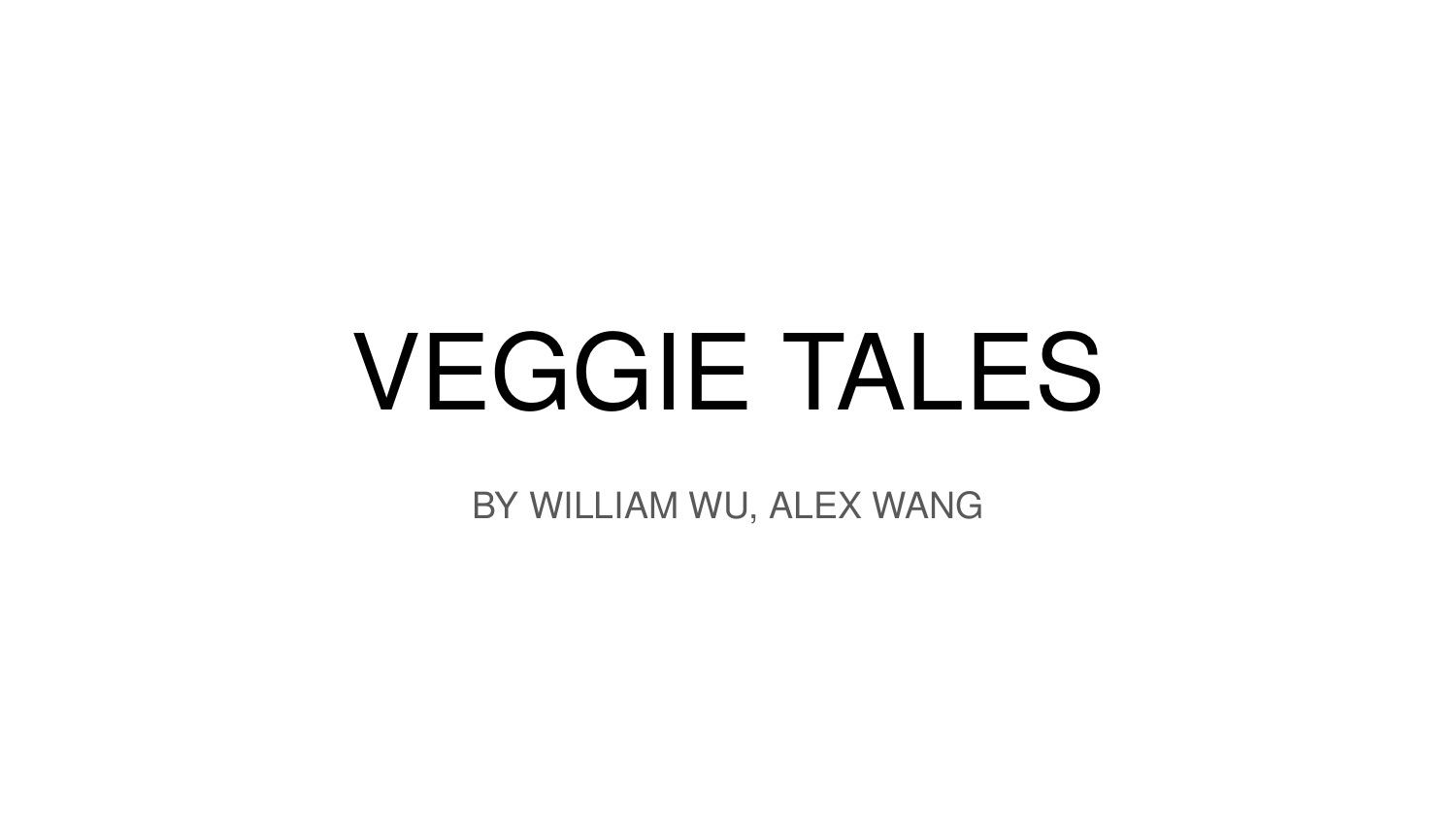

# VEGGIE TALES
BY WILLIAM WU, ALEX WANG